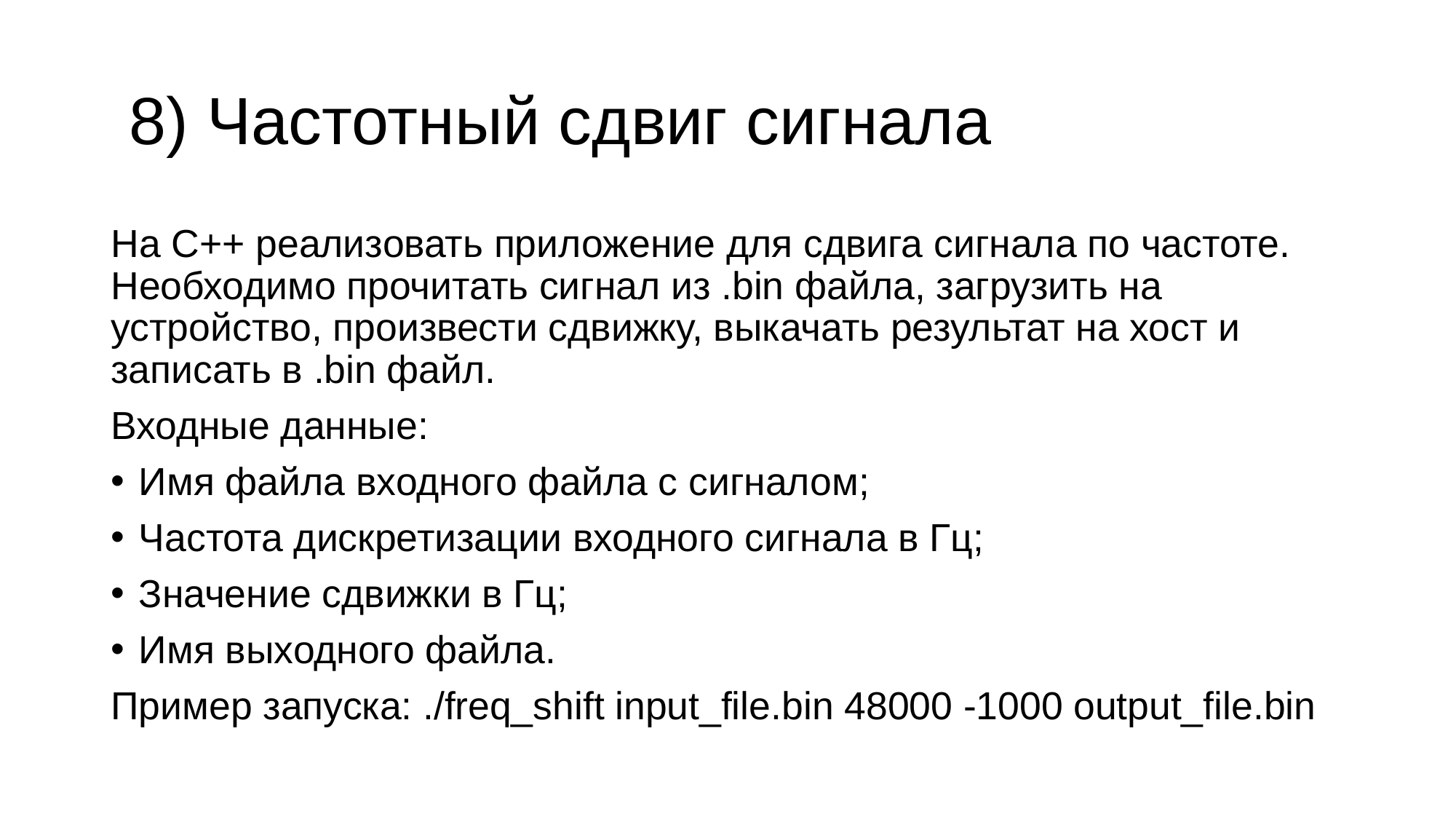

# 8) Частотный сдвиг сигнала
На С++ реализовать приложение для сдвига сигнала по частоте. Необходимо прочитать сигнал из .bin файла, загрузить на устройство, произвести сдвижку, выкачать результат на хост и записать в .bin файл.
Входные данные:
Имя файла входного файла с сигналом;
Частота дискретизации входного сигнала в Гц;
Значение сдвижки в Гц;
Имя выходного файла.
Пример запуска: ./freq_shift input_file.bin 48000 -1000 output_file.bin